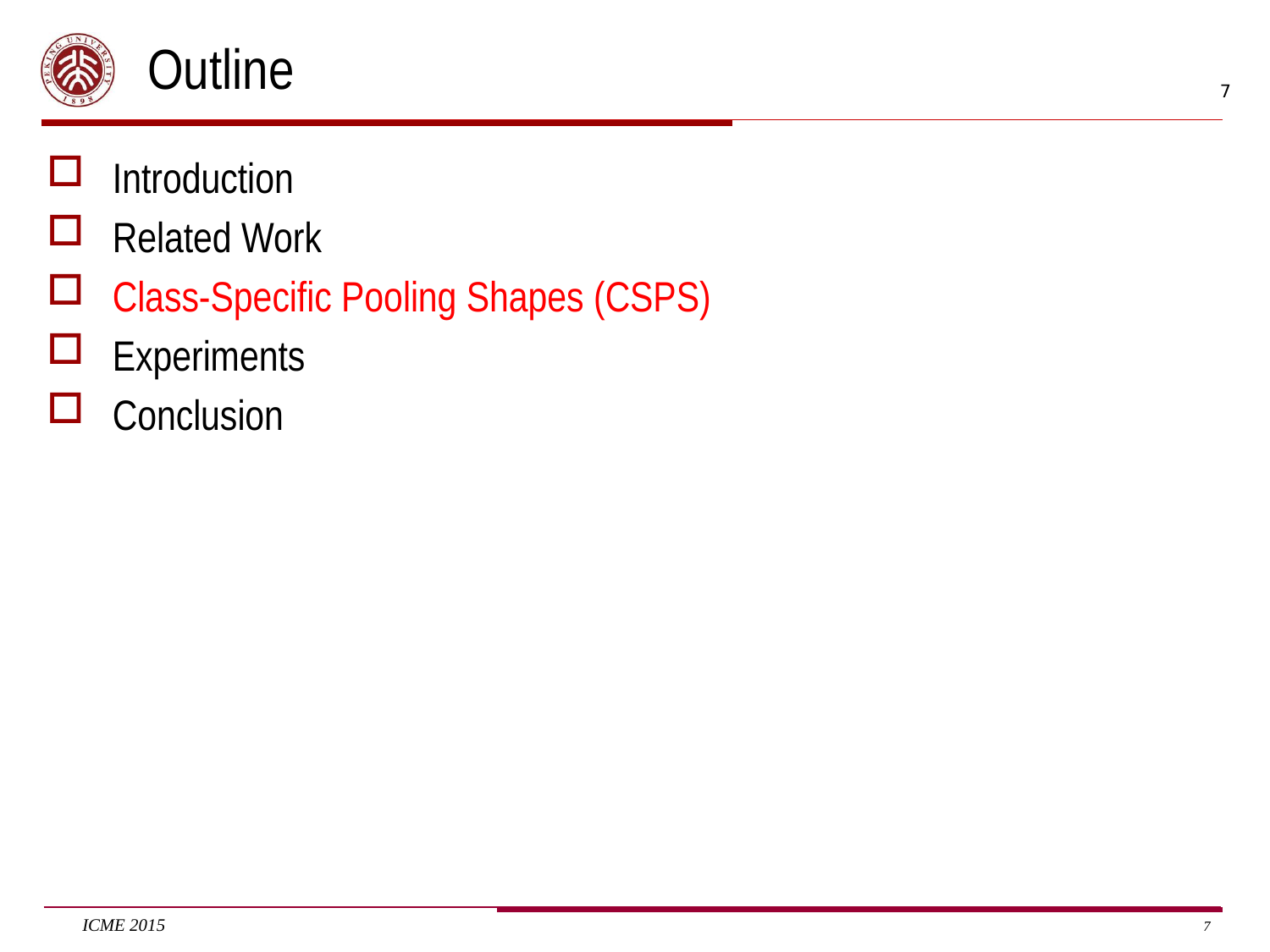

# Outline
7
Introduction
Related Work
Class-Specific Pooling Shapes (CSPS)
Experiments
Conclusion